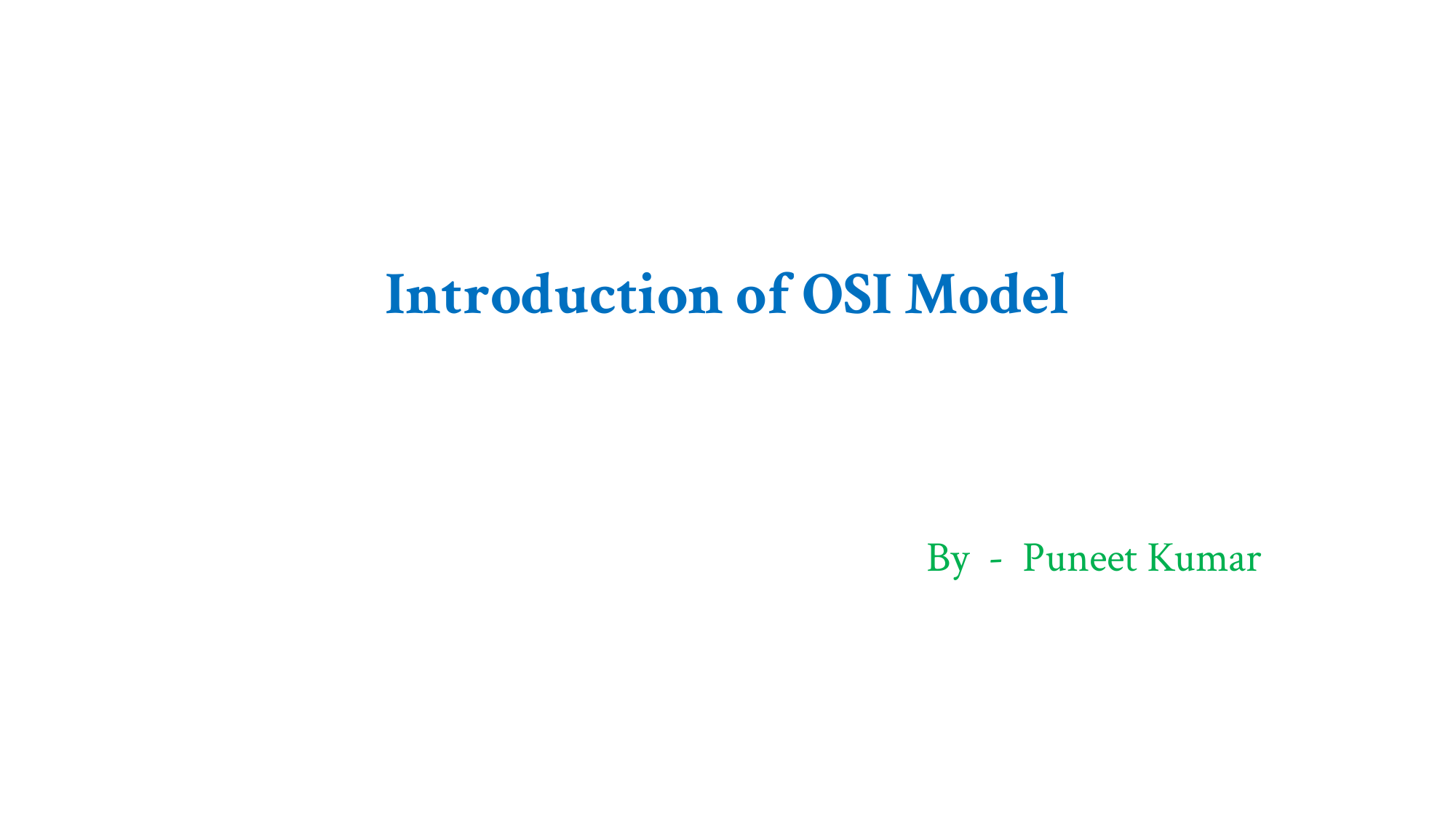

# Introduction of OSI Model
 By  -  Puneet Kumar